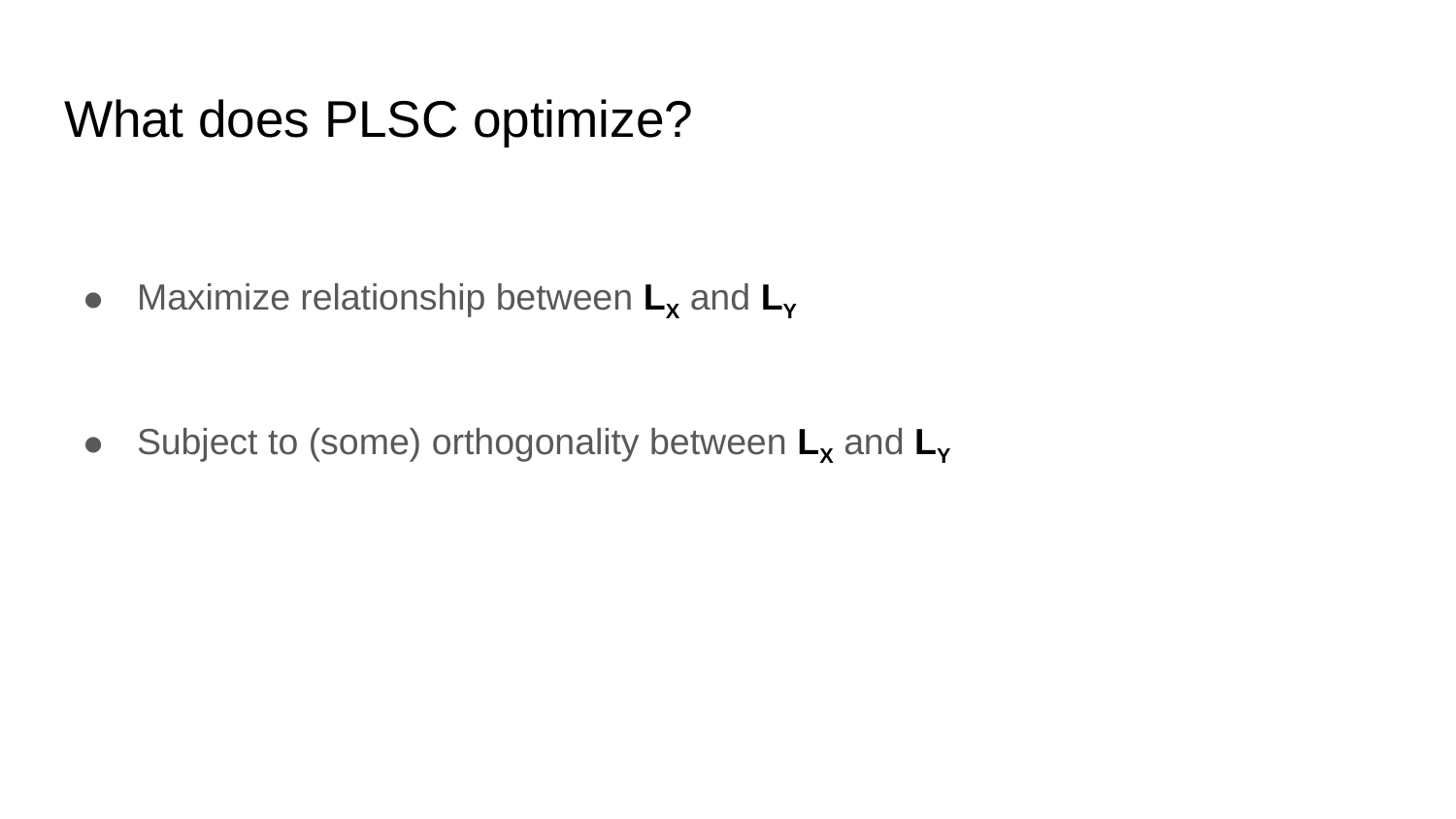

# What does PLSC optimize?

Maximize relationship between LX and LY

Subject to (some) orthogonality between LX and LY